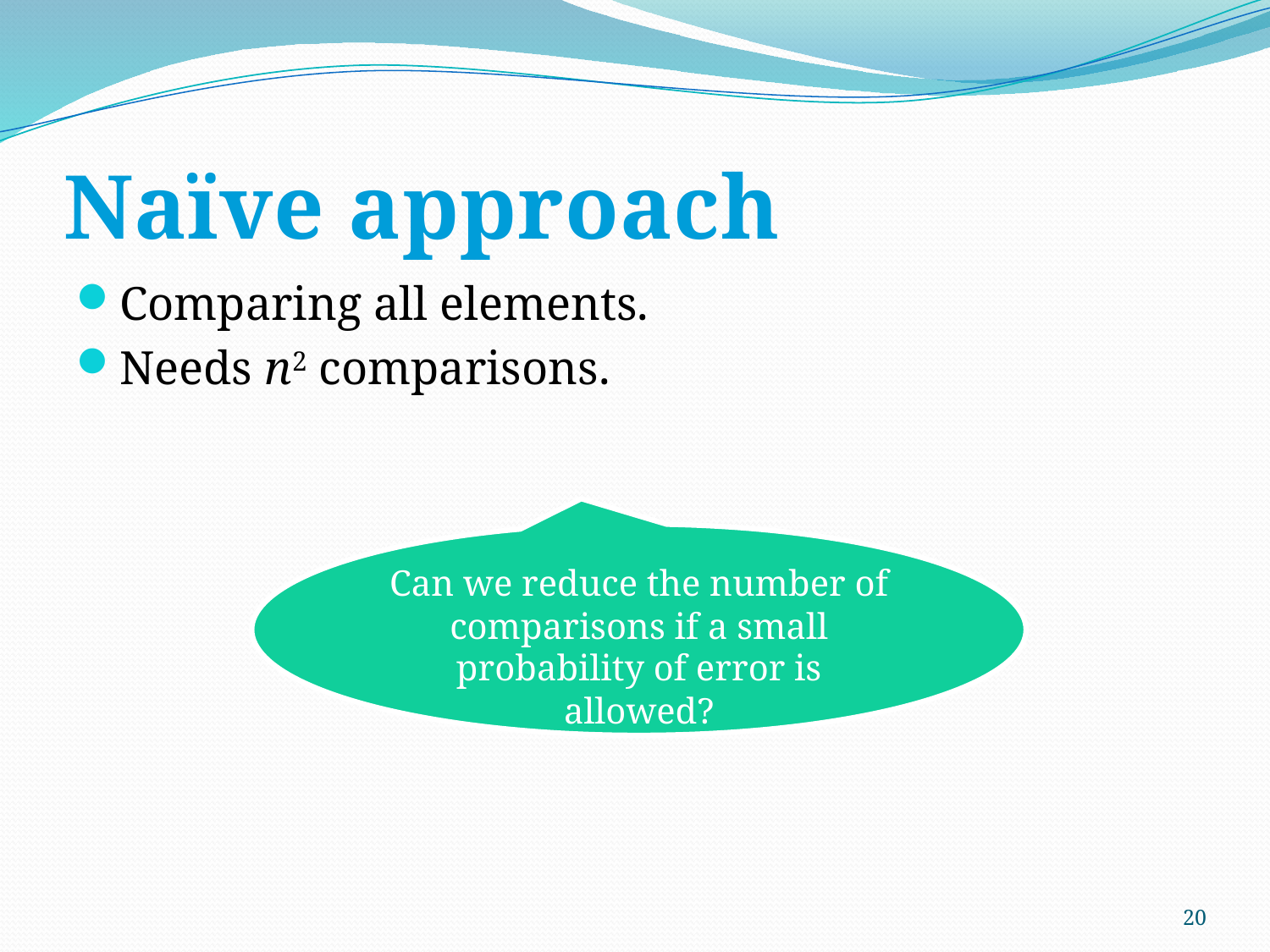

# Naïve approach
Comparing all elements.
Needs n2 comparisons.
Can we reduce the number of comparisons if a small probability of error is allowed?
20